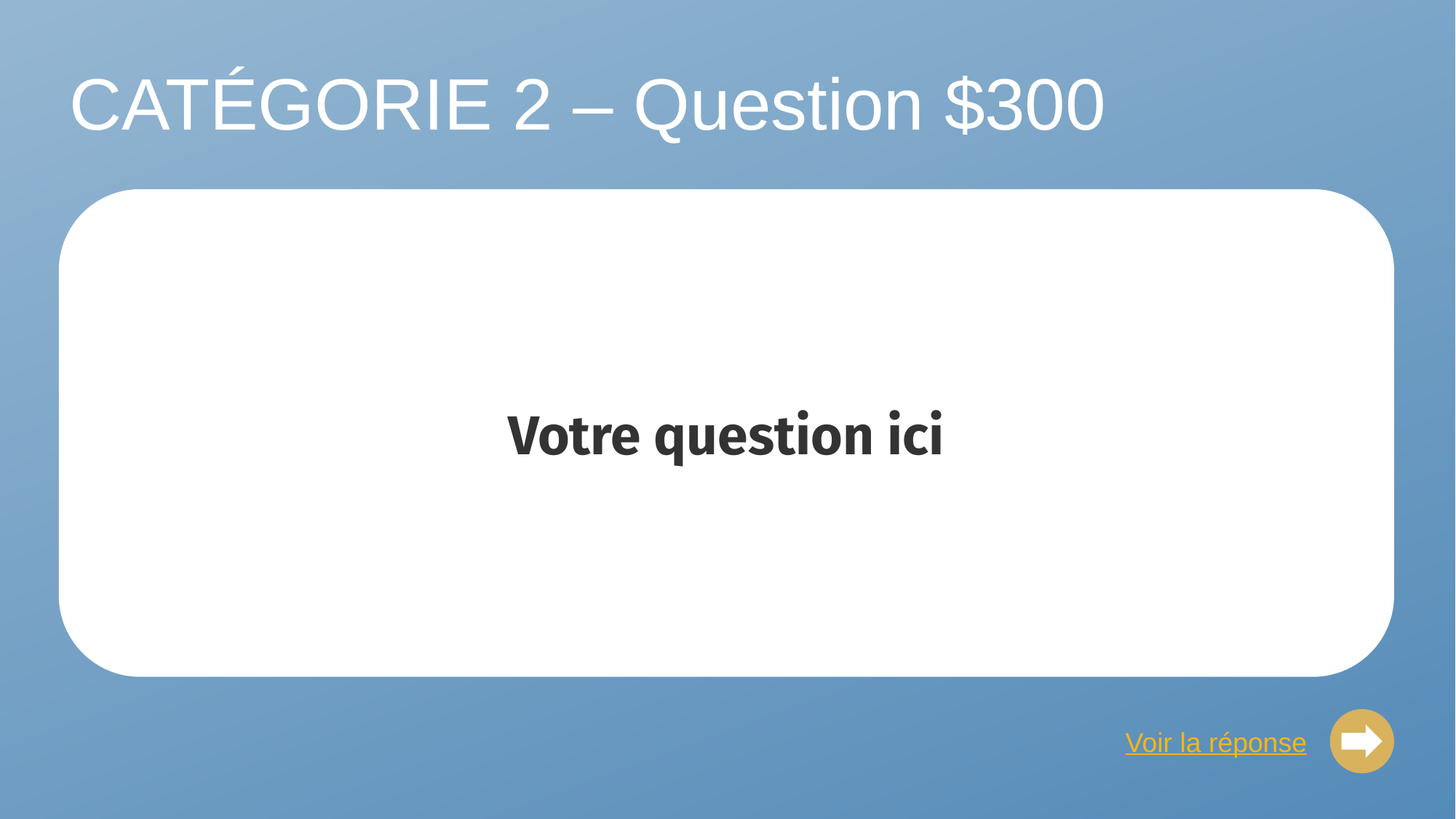

# CATÉGORIE 2 – Question $300
Votre question ici

Voir la réponse